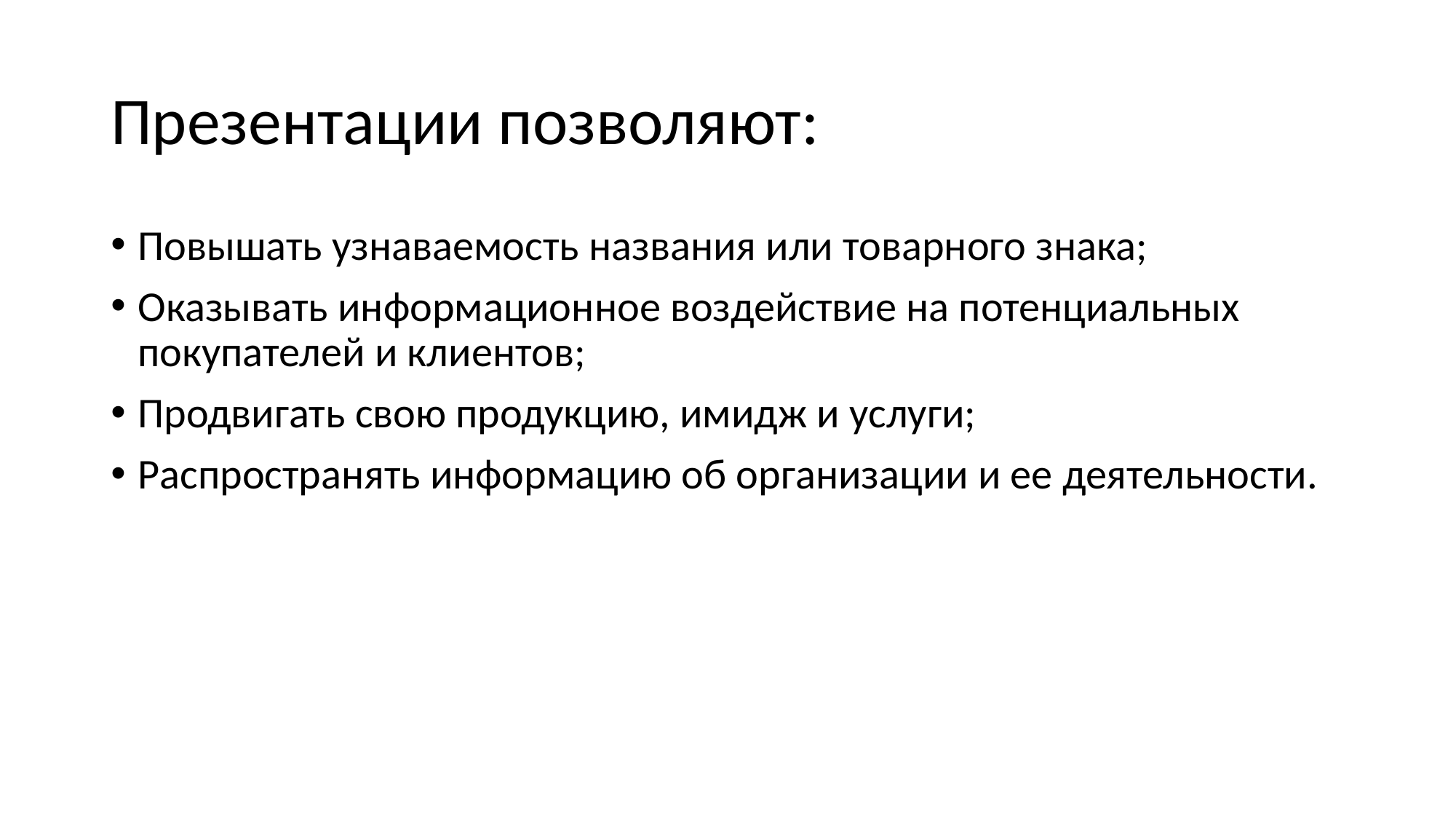

Презентации позволяют:
Повышать узнаваемость названия или товарного знака;
Оказывать информационное воздействие на потенциальных покупателей и клиентов;
Продвигать свою продукцию, имидж и услуги;
Распространять информацию об организации и ее деятельности.